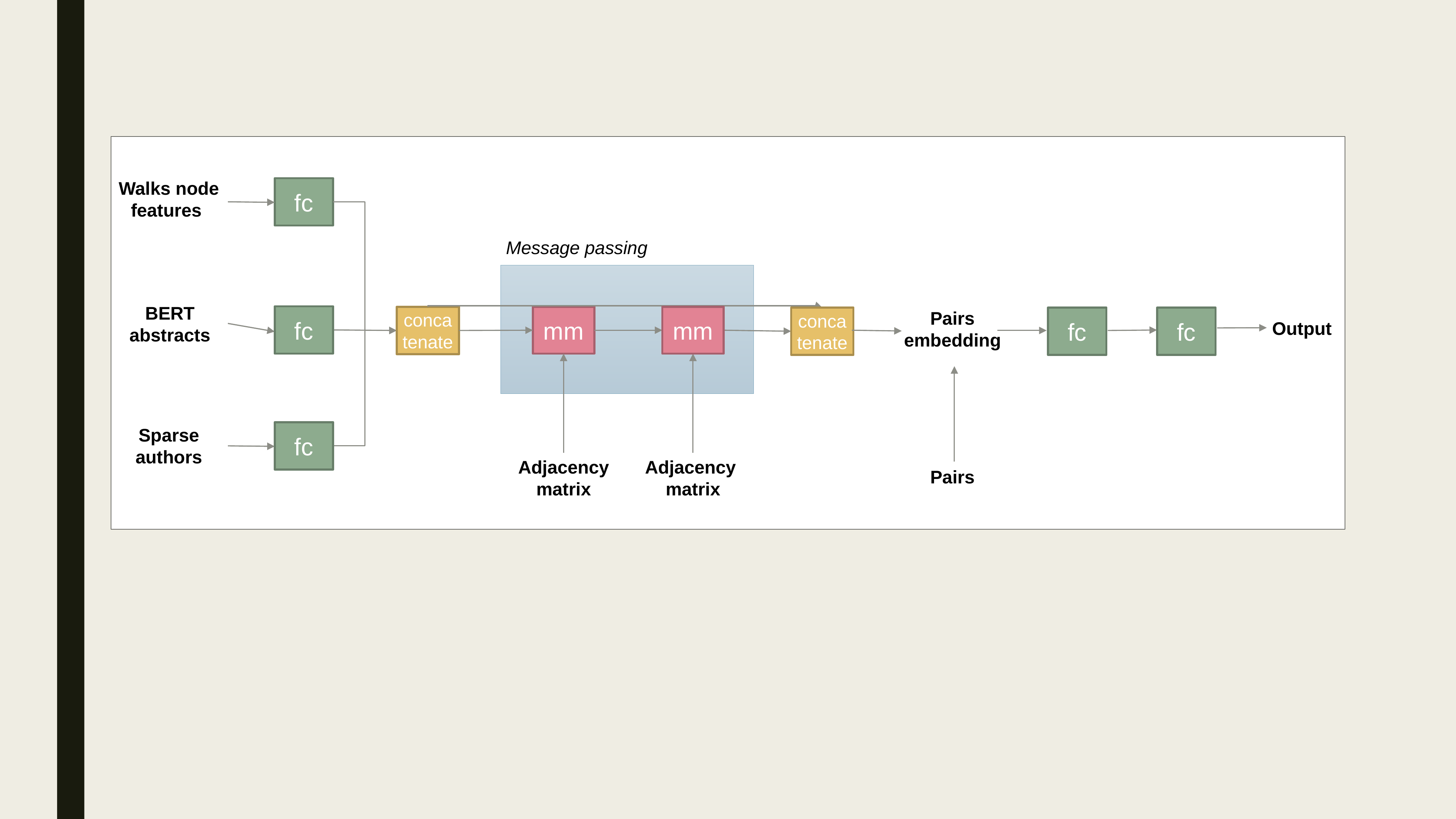

Walks node features
fc
Message passing

BERT abstracts
Pairs embedding
fc
concatenate
mm
mm
fc
fc
concatenate
Output
Sparse authors
fc
Adjacency
matrix
Adjacency
matrix
Pairs